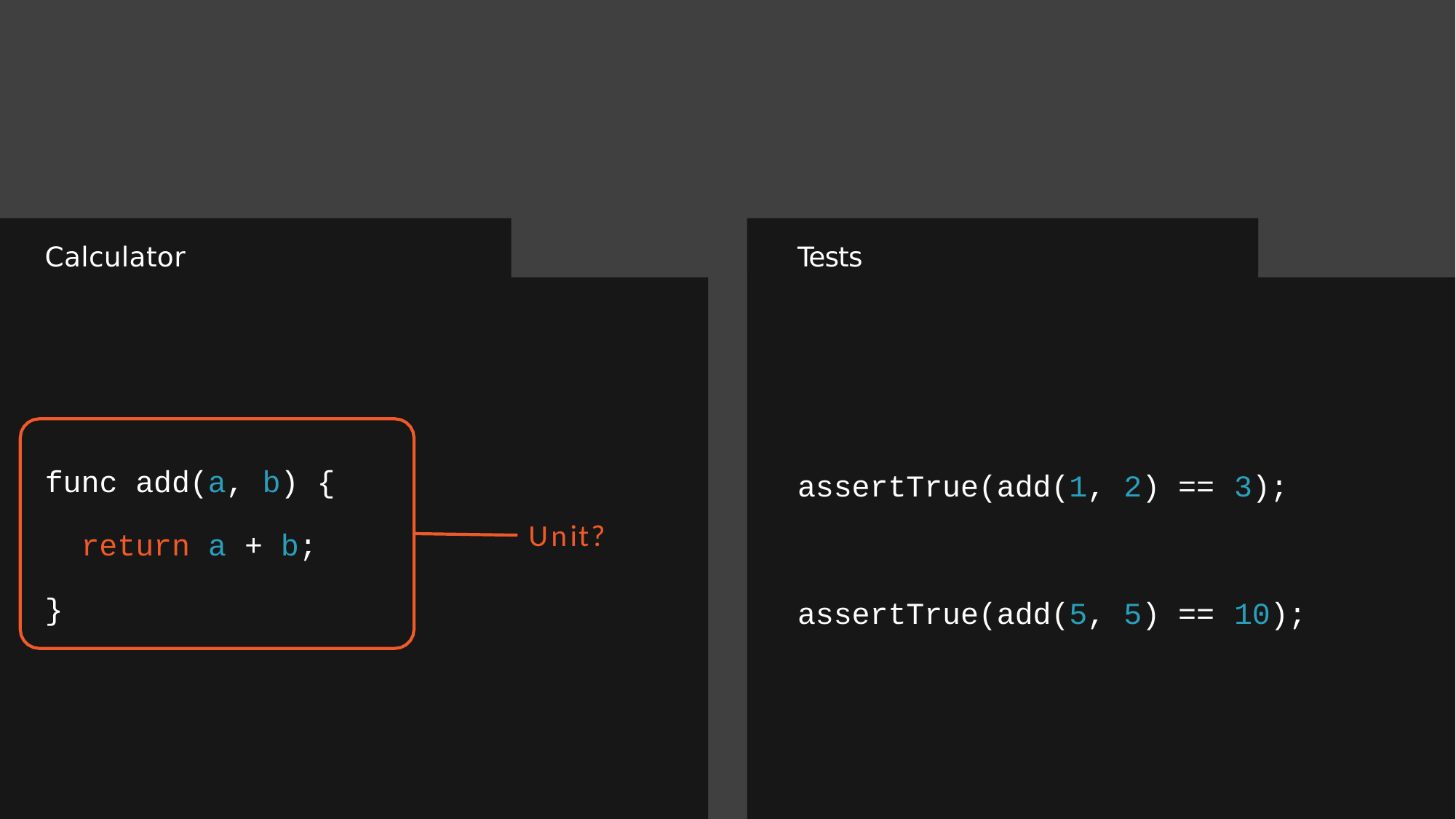

# Calculator
Tests

func add(a, b) {
return a + b;
}
assertTrue(add(1, 2) ==	3);
Unit?
assertTrue(add(5, 5) ==	10);